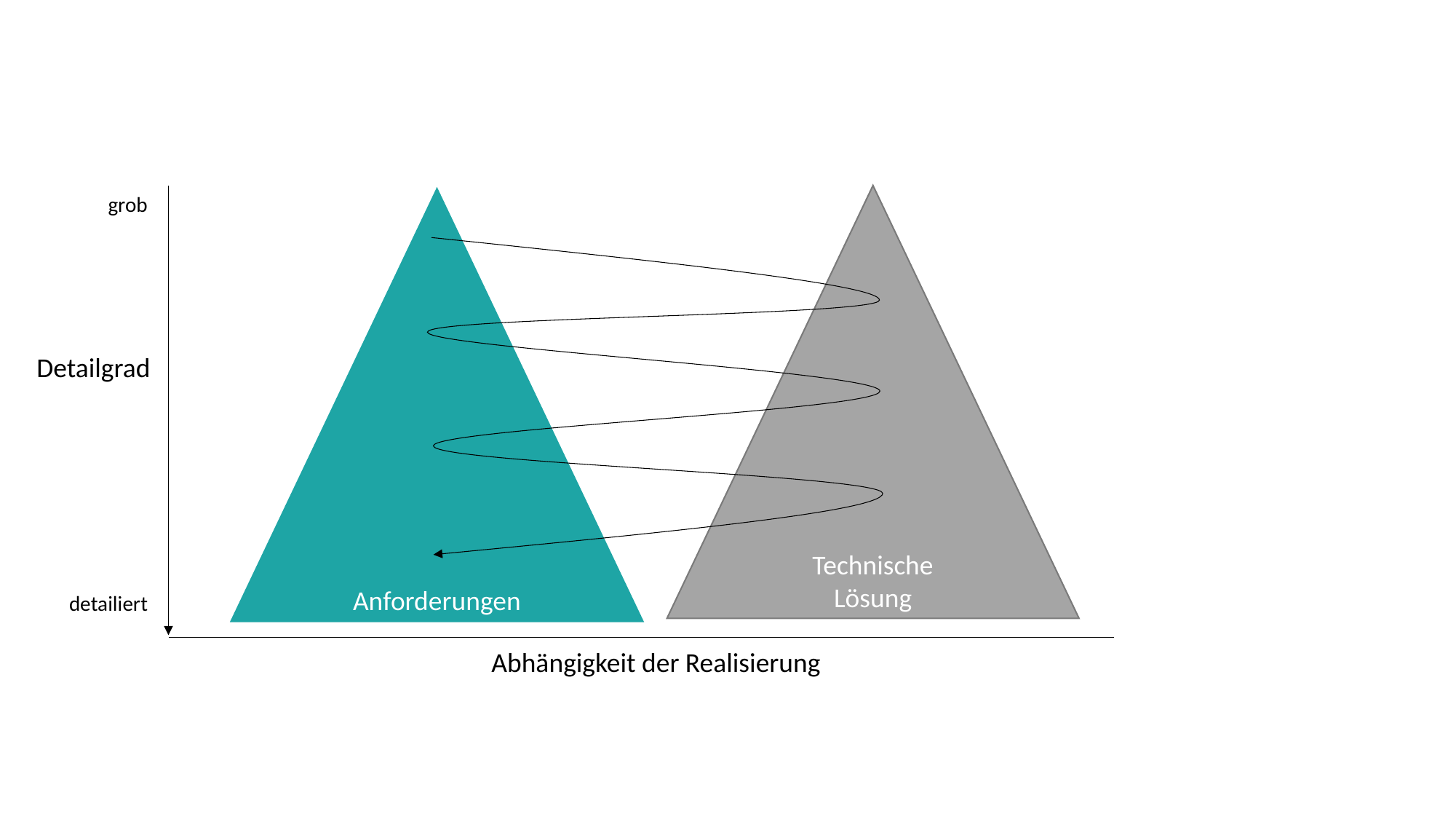

grob
Technische Lösung
Anforderungen

Detailgrad
detailiert
Abhängigkeit der Realisierung